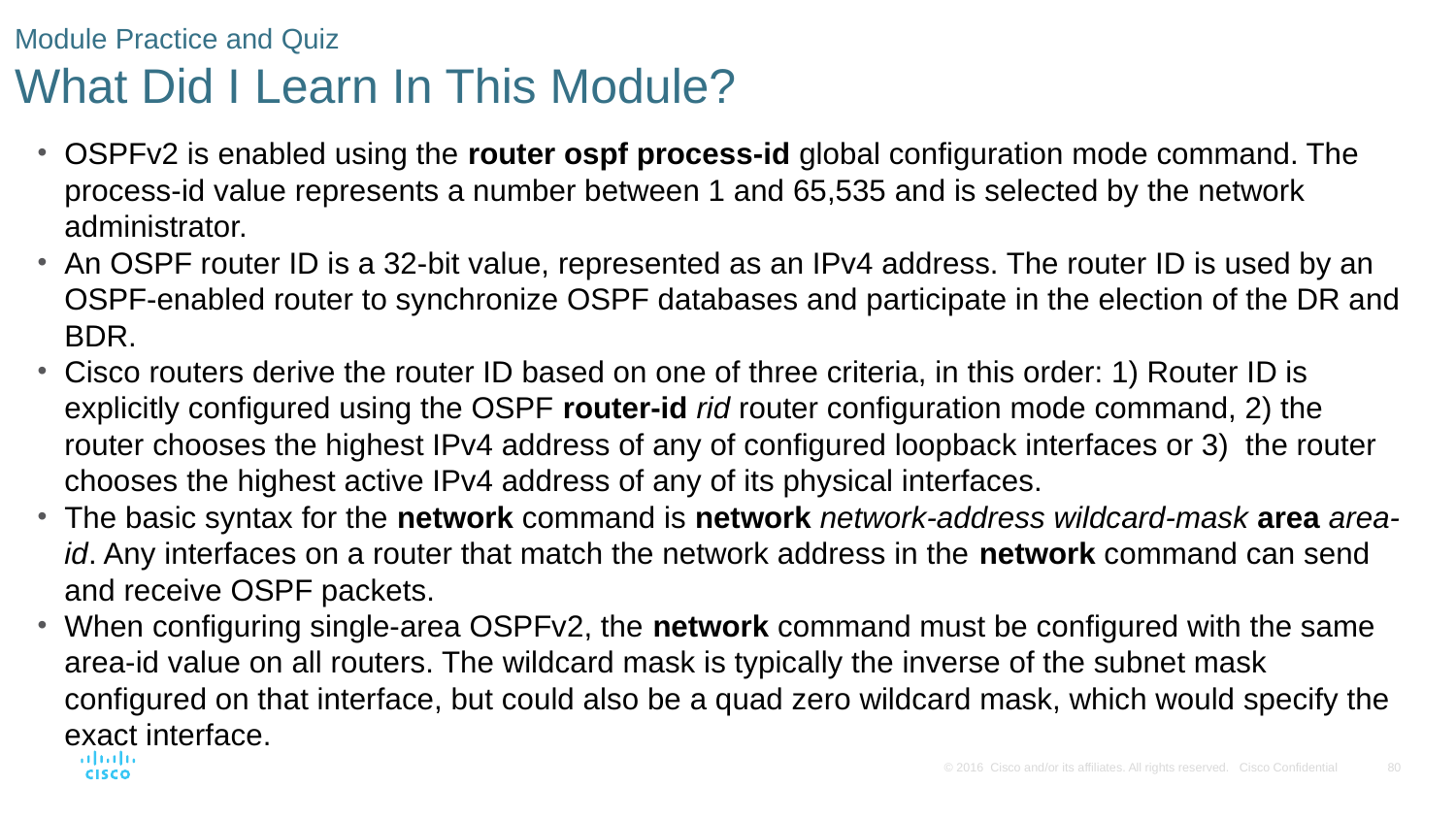

# Module Practice and Quiz What Did I Learn In This Module?
OSPFv2 is enabled using the router ospf process-id global configuration mode command. The process-id value represents a number between 1 and 65,535 and is selected by the network administrator.
An OSPF router ID is a 32-bit value, represented as an IPv4 address. The router ID is used by an OSPF-enabled router to synchronize OSPF databases and participate in the election of the DR and BDR.
Cisco routers derive the router ID based on one of three criteria, in this order: 1) Router ID is explicitly configured using the OSPF router-id rid router configuration mode command, 2) the router chooses the highest IPv4 address of any of configured loopback interfaces or 3)  the router chooses the highest active IPv4 address of any of its physical interfaces.
The basic syntax for the network command is network network-address wildcard-mask area area-id. Any interfaces on a router that match the network address in the network command can send and receive OSPF packets.
When configuring single-area OSPFv2, the network command must be configured with the same area-id value on all routers. The wildcard mask is typically the inverse of the subnet mask configured on that interface, but could also be a quad zero wildcard mask, which would specify the exact interface.